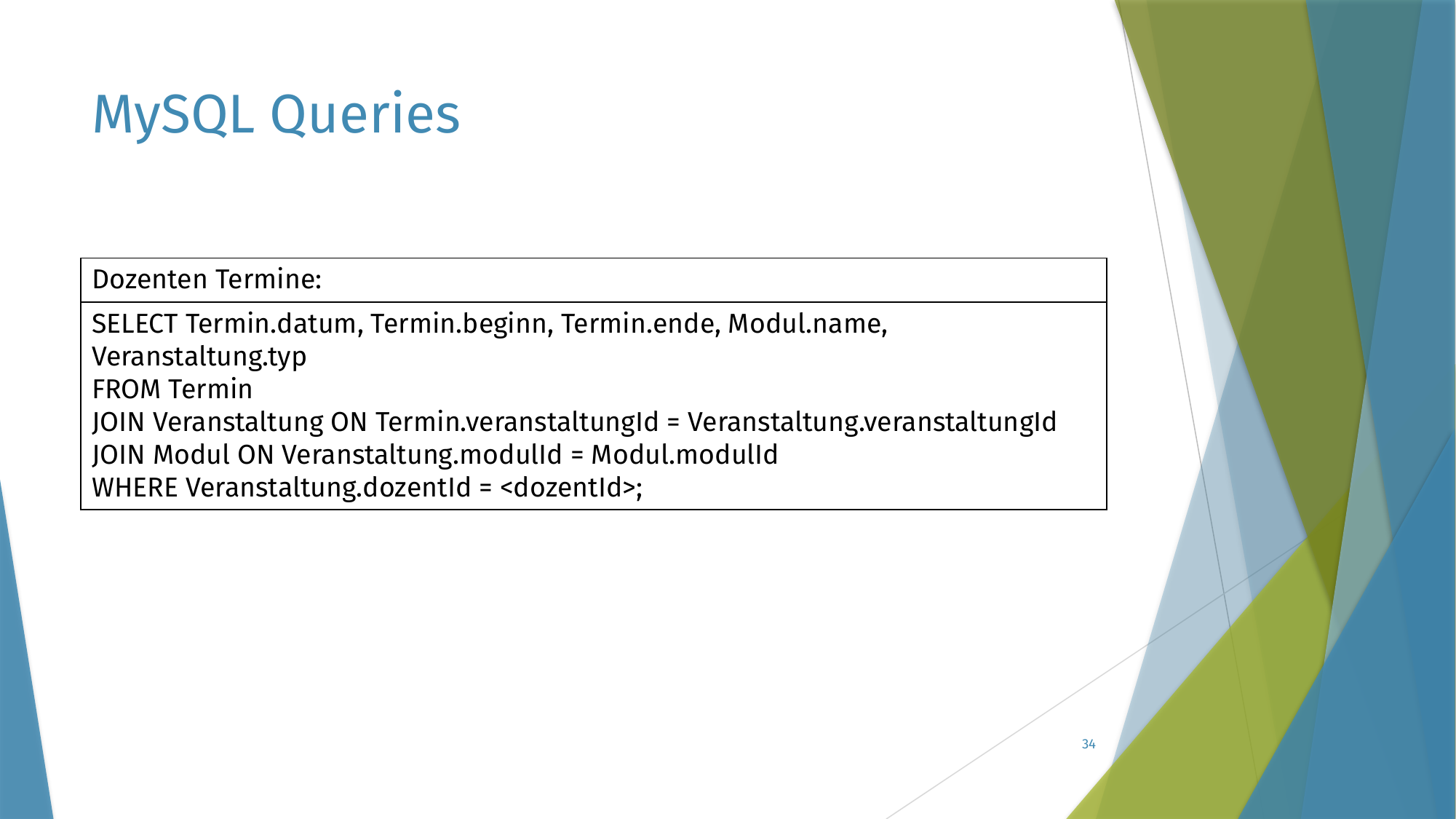

# MySQL Queries
| Dozenten Termine: |
| --- |
| SELECT Termin.datum, Termin.beginn, Termin.ende, Modul.name, Veranstaltung.typ FROM Termin JOIN Veranstaltung ON Termin.veranstaltungId = Veranstaltung.veranstaltungId JOIN Modul ON Veranstaltung.modulId = Modul.modulId WHERE Veranstaltung.dozentId = <dozentId>; |
34